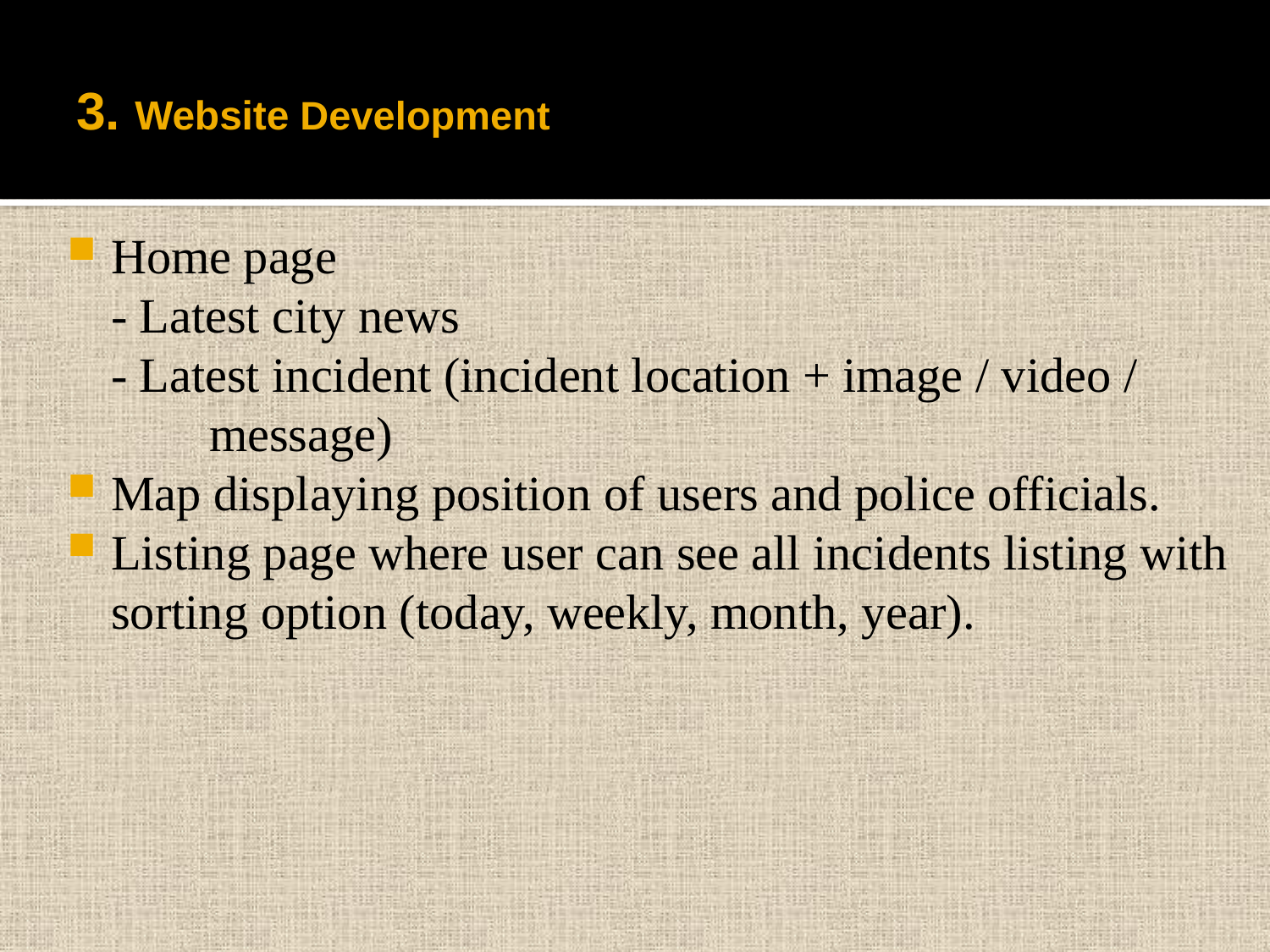

# 3. Website Development
Home page
	- Latest city news
	- Latest incident (incident location + image / video /                 message)
Map displaying position of users and police officials.
Listing page where user can see all incidents listing with sorting option (today, weekly, month, year).